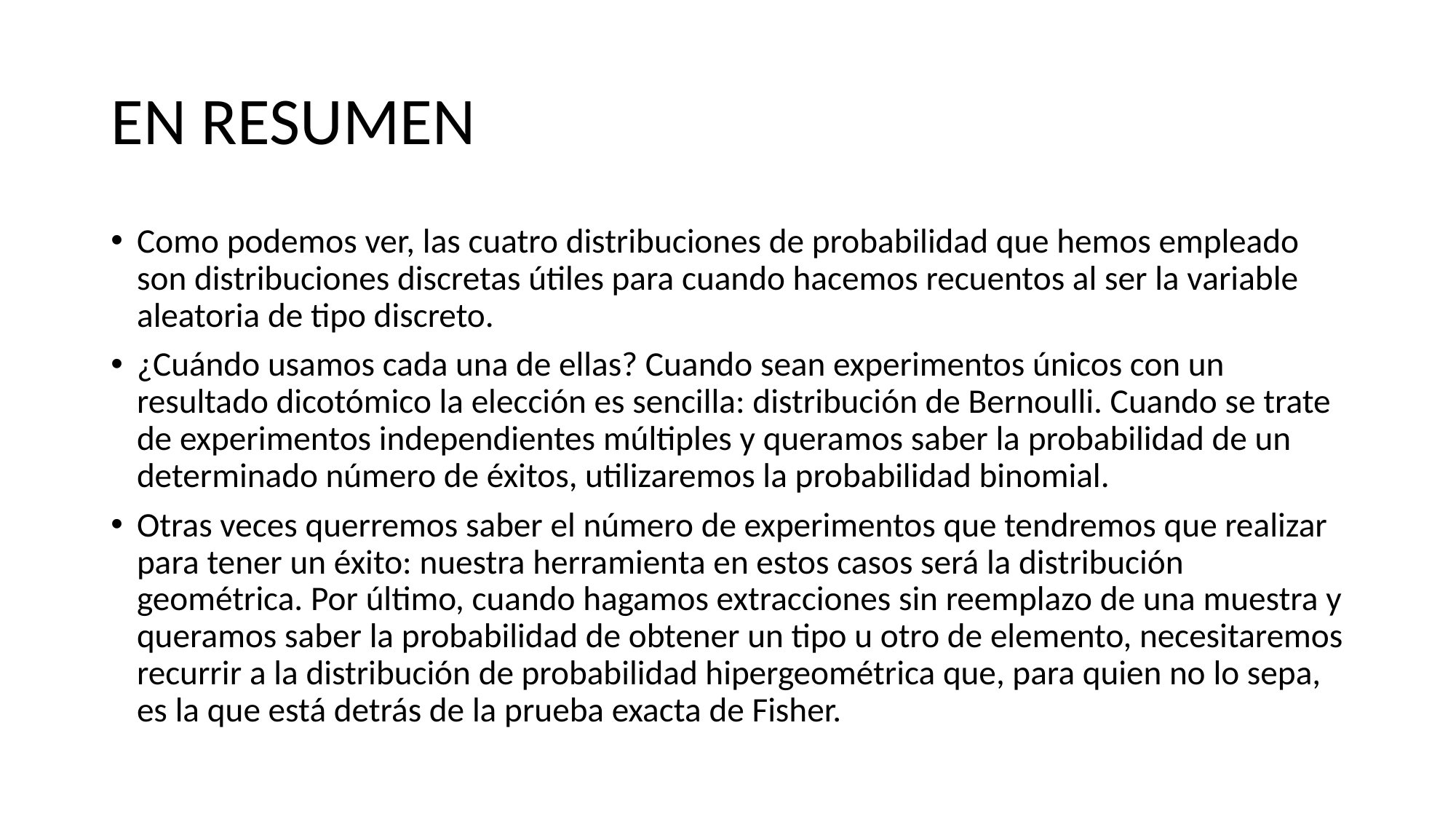

# EN RESUMEN
Como podemos ver, las cuatro distribuciones de probabilidad que hemos empleado son distribuciones discretas útiles para cuando hacemos recuentos al ser la variable aleatoria de tipo discreto.
¿Cuándo usamos cada una de ellas? Cuando sean experimentos únicos con un resultado dicotómico la elección es sencilla: distribución de Bernoulli. Cuando se trate de experimentos independientes múltiples y queramos saber la probabilidad de un determinado número de éxitos, utilizaremos la probabilidad binomial.
Otras veces querremos saber el número de experimentos que tendremos que realizar para tener un éxito: nuestra herramienta en estos casos será la distribución geométrica. Por último, cuando hagamos extracciones sin reemplazo de una muestra y queramos saber la probabilidad de obtener un tipo u otro de elemento, necesitaremos recurrir a la distribución de probabilidad hipergeométrica que, para quien no lo sepa, es la que está detrás de la prueba exacta de Fisher.